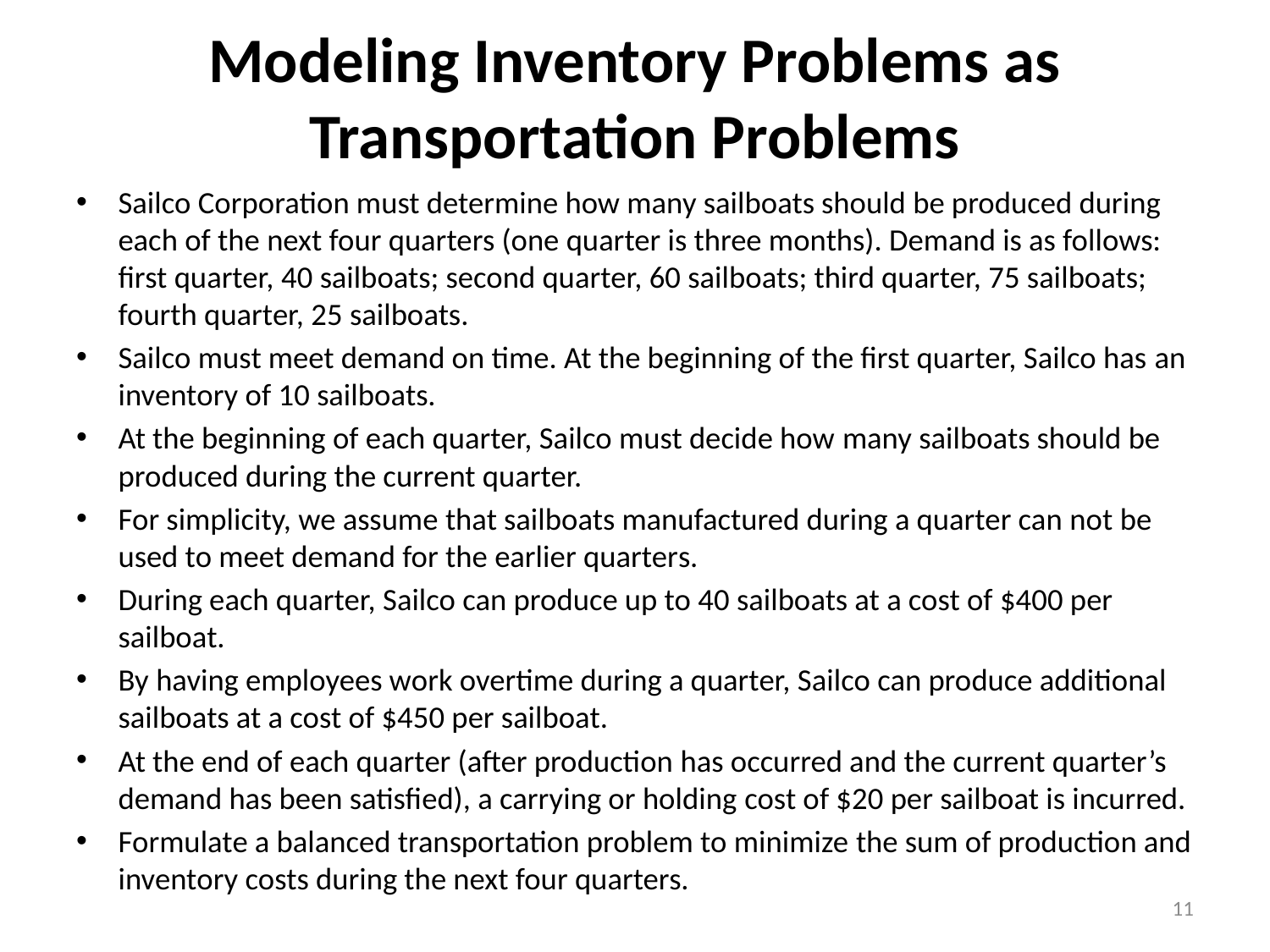

# Modeling Inventory Problems as Transportation Problems
Sailco Corporation must determine how many sailboats should be produced during each of the next four quarters (one quarter is three months). Demand is as follows: first quarter, 40 sailboats; second quarter, 60 sailboats; third quarter, 75 sailboats; fourth quarter, 25 sailboats.
Sailco must meet demand on time. At the beginning of the first quarter, Sailco has an inventory of 10 sailboats.
At the beginning of each quarter, Sailco must decide how many sailboats should be produced during the current quarter.
For simplicity, we assume that sailboats manufactured during a quarter can not be used to meet demand for the earlier quarters.
During each quarter, Sailco can produce up to 40 sailboats at a cost of $400 per sailboat.
By having employees work overtime during a quarter, Sailco can produce additional sailboats at a cost of $450 per sailboat.
At the end of each quarter (after production has occurred and the current quarter’s demand has been satisfied), a carrying or holding cost of $20 per sailboat is incurred.
Formulate a balanced transportation problem to minimize the sum of production and inventory costs during the next four quarters.
11